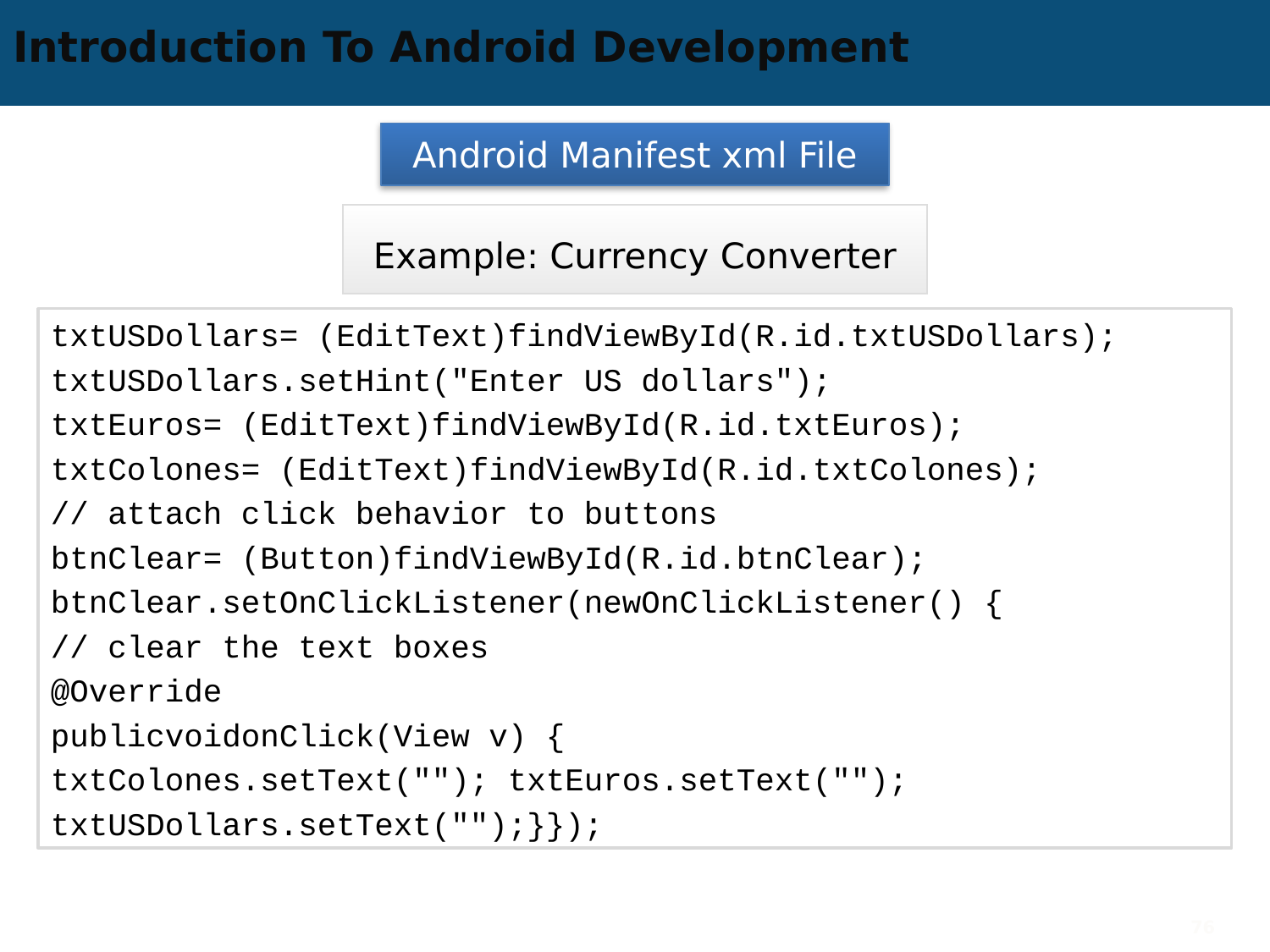

# Introduction To Android Development
Android Manifest xml File
Example: Currency Converter
txtUSDollars= (EditText)findViewById(R.id.txtUSDollars);
txtUSDollars.setHint("Enter US dollars");
txtEuros= (EditText)findViewById(R.id.txtEuros);
txtColones= (EditText)findViewById(R.id.txtColones);
// attach click behavior to buttons
btnClear= (Button)findViewById(R.id.btnClear);
btnClear.setOnClickListener(newOnClickListener() {
// clear the text boxes
@Override
publicvoidonClick(View v) {
txtColones.setText(""); txtEuros.setText("");
txtUSDollars.setText("");}});